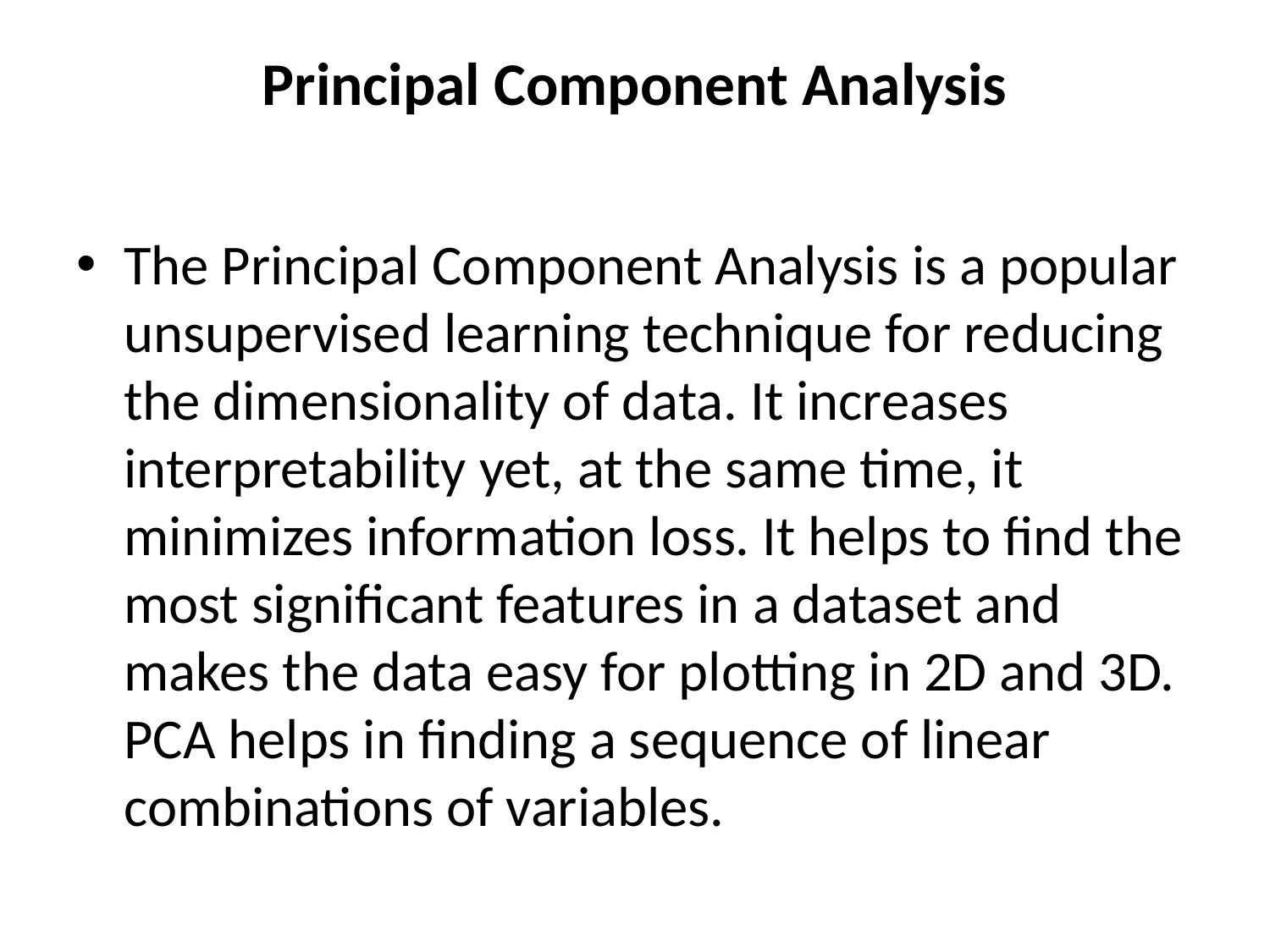

# Principal Component Analysis
The Principal Component Analysis is a popular unsupervised learning technique for reducing the dimensionality of data. It increases interpretability yet, at the same time, it minimizes information loss. It helps to find the most significant features in a dataset and makes the data easy for plotting in 2D and 3D. PCA helps in finding a sequence of linear combinations of variables.